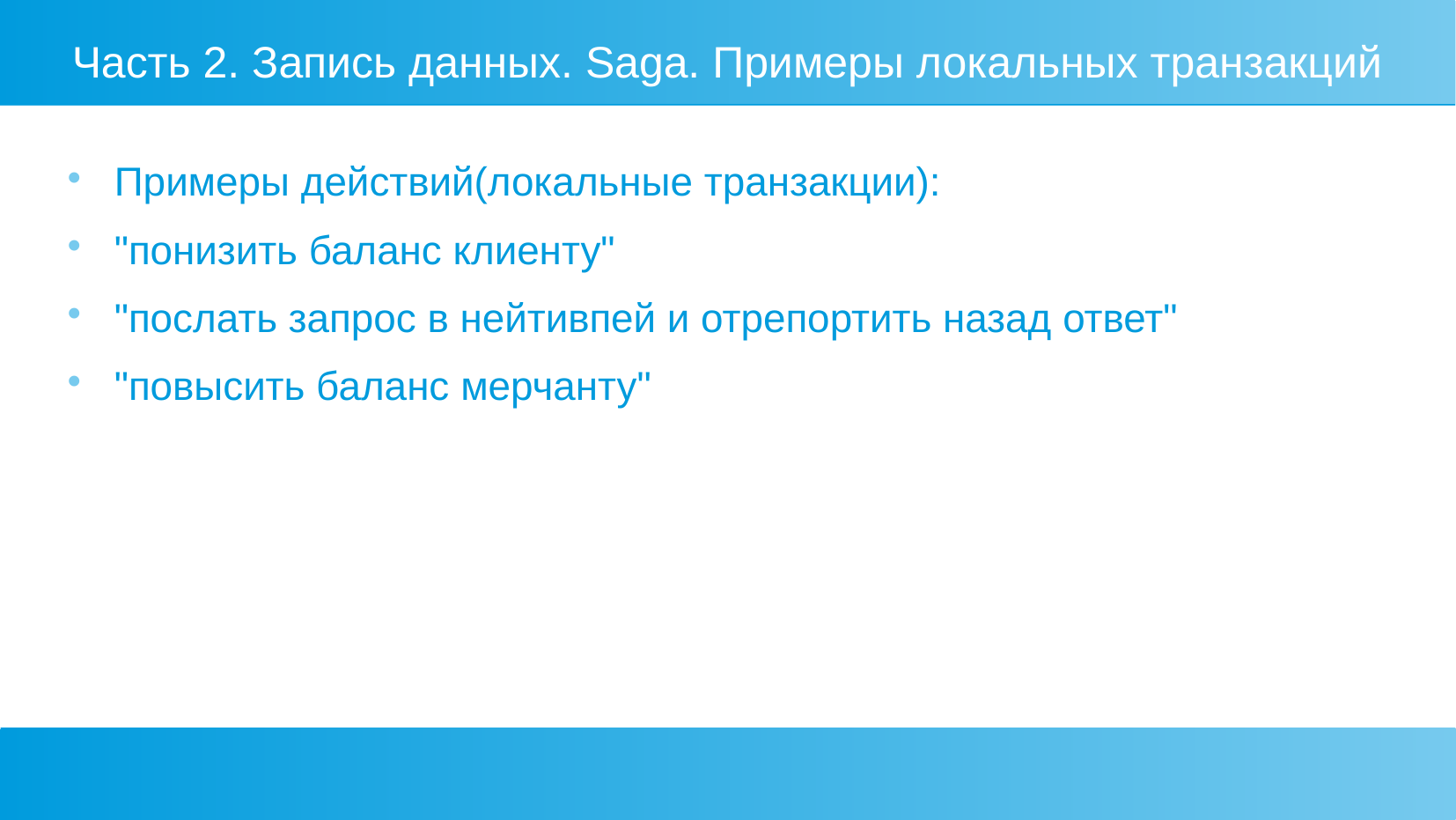

Часть 2. Запись данных. Saga. Примеры локальных транзакций
Примеры действий(локальные транзакции):
"понизить баланс клиенту"
"послать запрос в нейтивпей и отрепортить назад ответ"
"повысить баланс мерчанту"